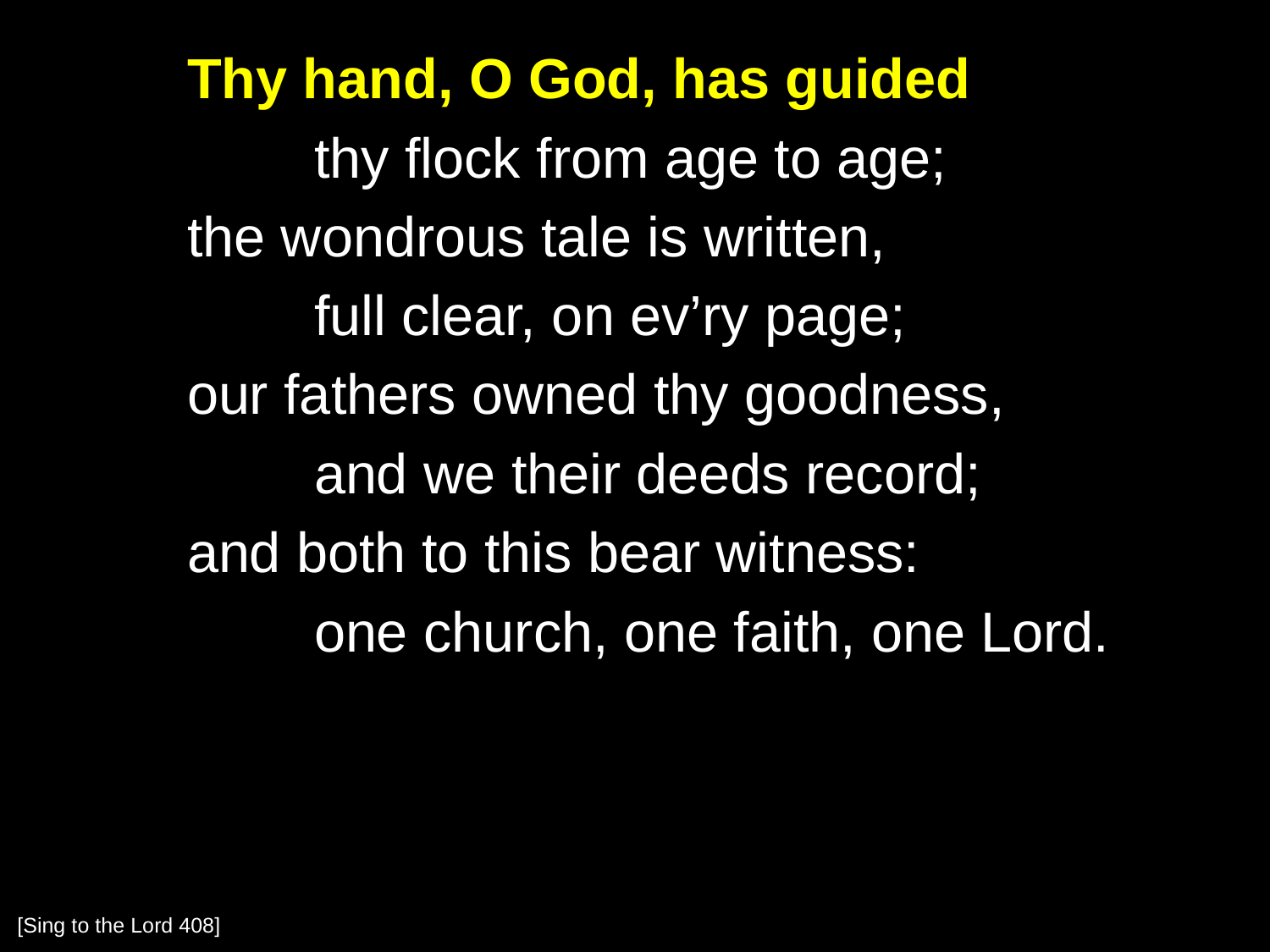

Thy hand, O God, has guided
		thy flock from age to age;
	the wondrous tale is written,
		full clear, on ev’ry page;
	our fathers owned thy goodness,
		and we their deeds record;
	and both to this bear witness:
		one church, one faith, one Lord.
[Sing to the Lord 408]